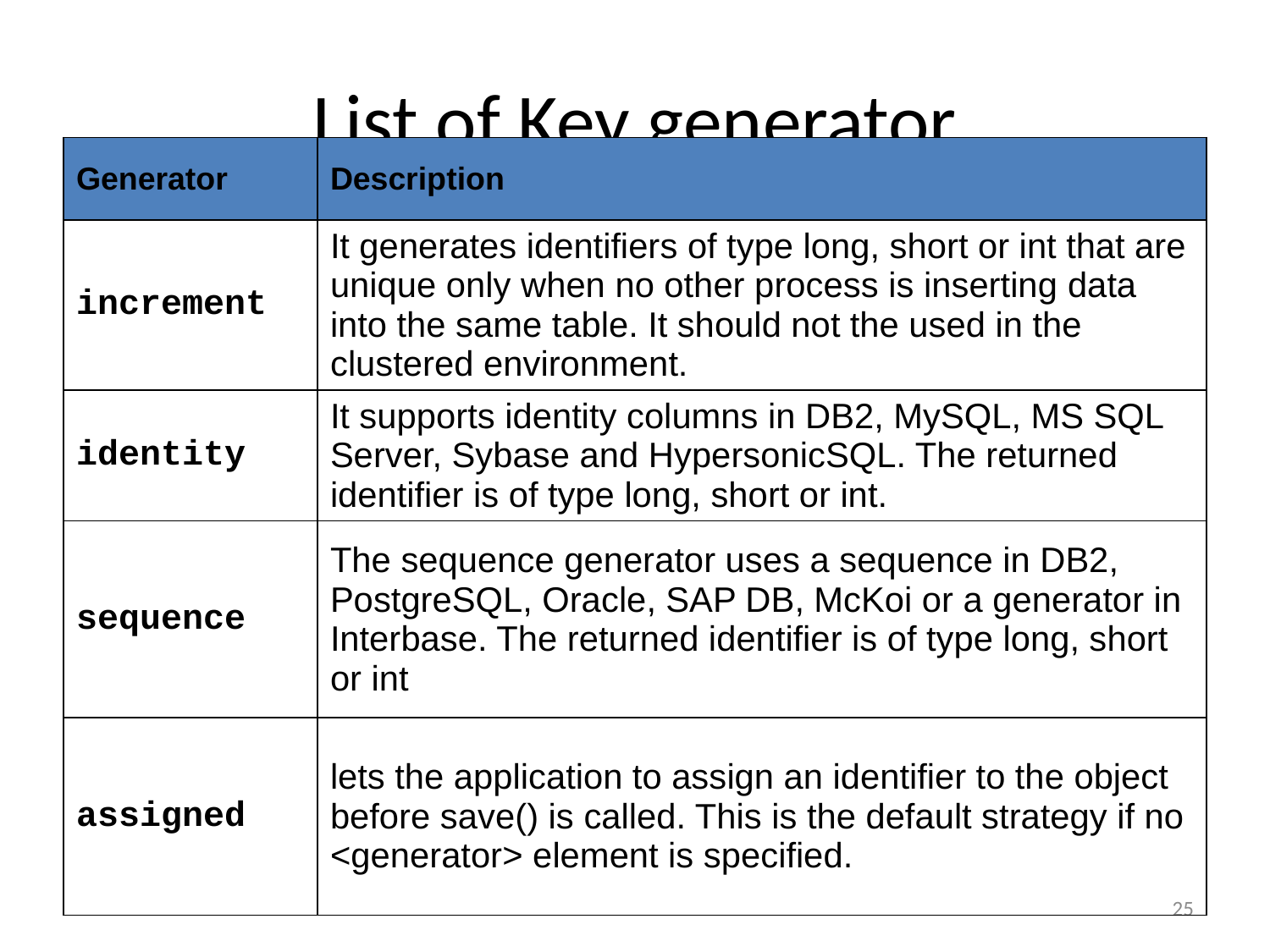

# List of Key generator
| Generator | Description |
| --- | --- |
| increment | It generates identifiers of type long, short or int that are unique only when no other process is inserting data into the same table. It should not the used in the clustered environment. |
| identity | It supports identity columns in DB2, MySQL, MS SQL Server, Sybase and HypersonicSQL. The returned identifier is of type long, short or int. |
| sequence | The sequence generator uses a sequence in DB2, PostgreSQL, Oracle, SAP DB, McKoi or a generator in Interbase. The returned identifier is of type long, short or int |
| assigned | lets the application to assign an identifier to the object before save() is called. This is the default strategy if no <generator> element is specified. |
25